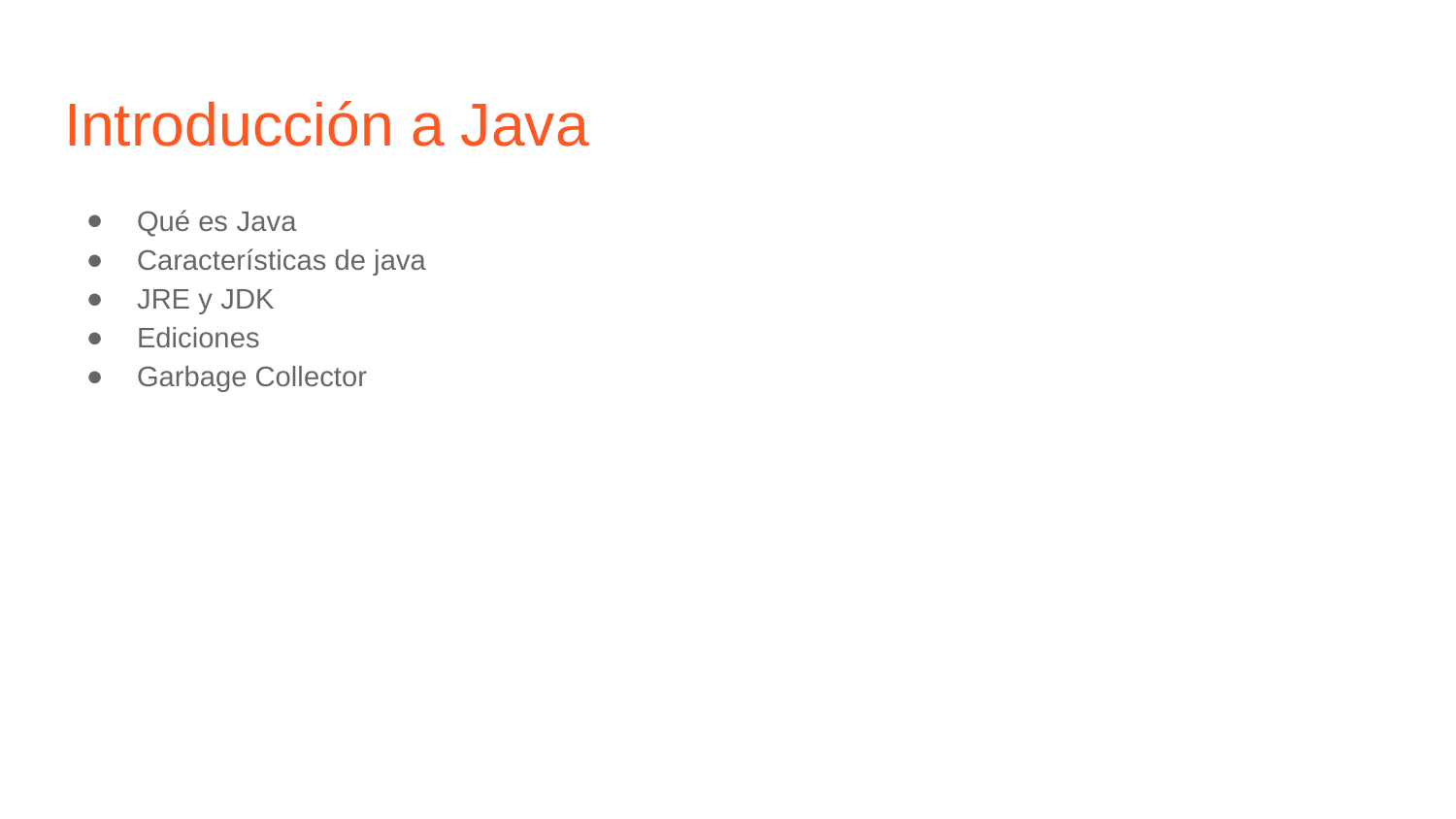

# Introducción a Java
Qué es Java
Características de java
JRE y JDK
Ediciones
Garbage Collector